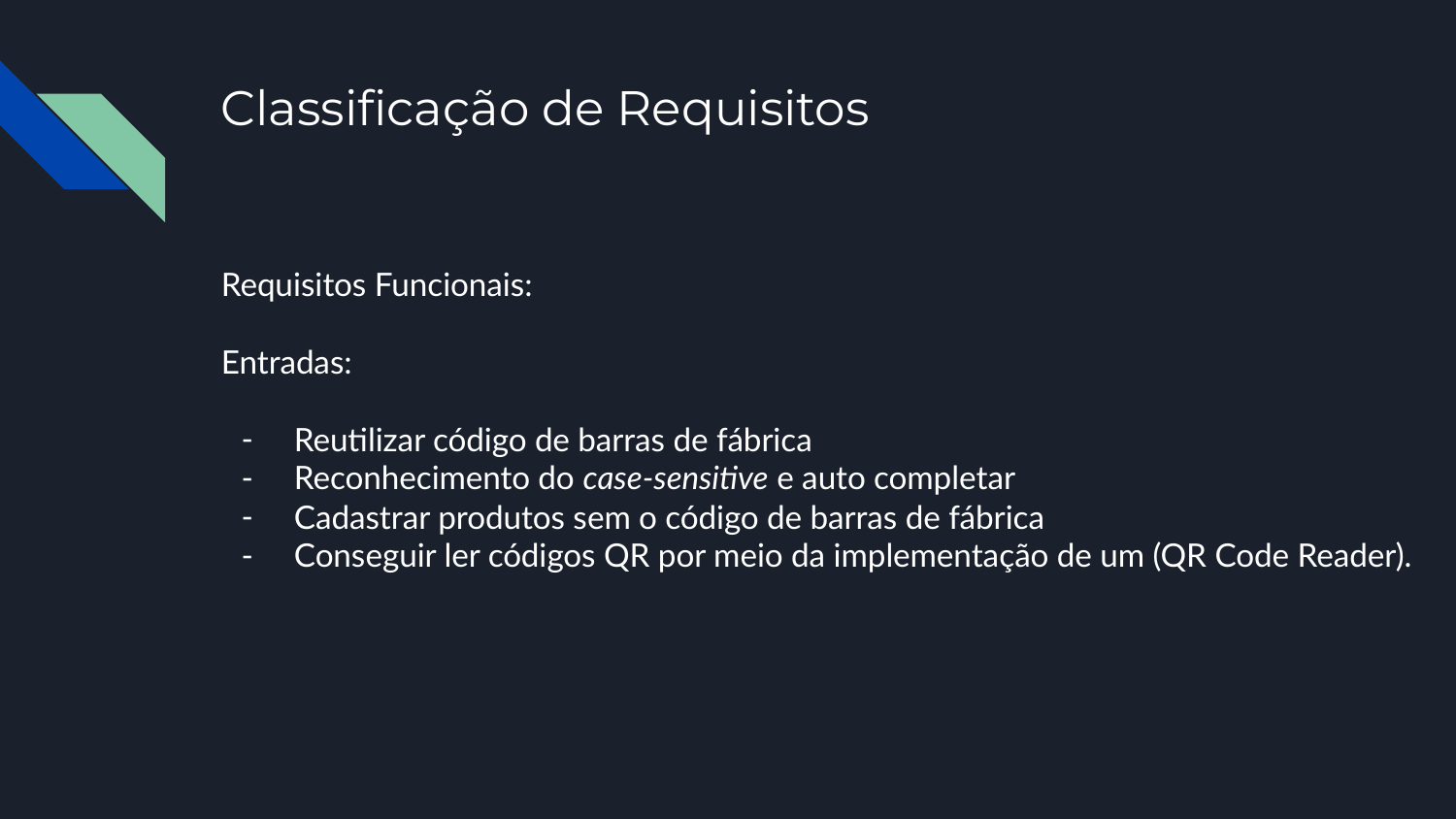

# Classificação de Requisitos

Requisitos Funcionais:

Entradas:

Reutilizar código de barras de fábrica
Reconhecimento do case-sensitive e auto completar
Cadastrar produtos sem o código de barras de fábrica
Conseguir ler códigos QR por meio da implementação de um (QR Code Reader).